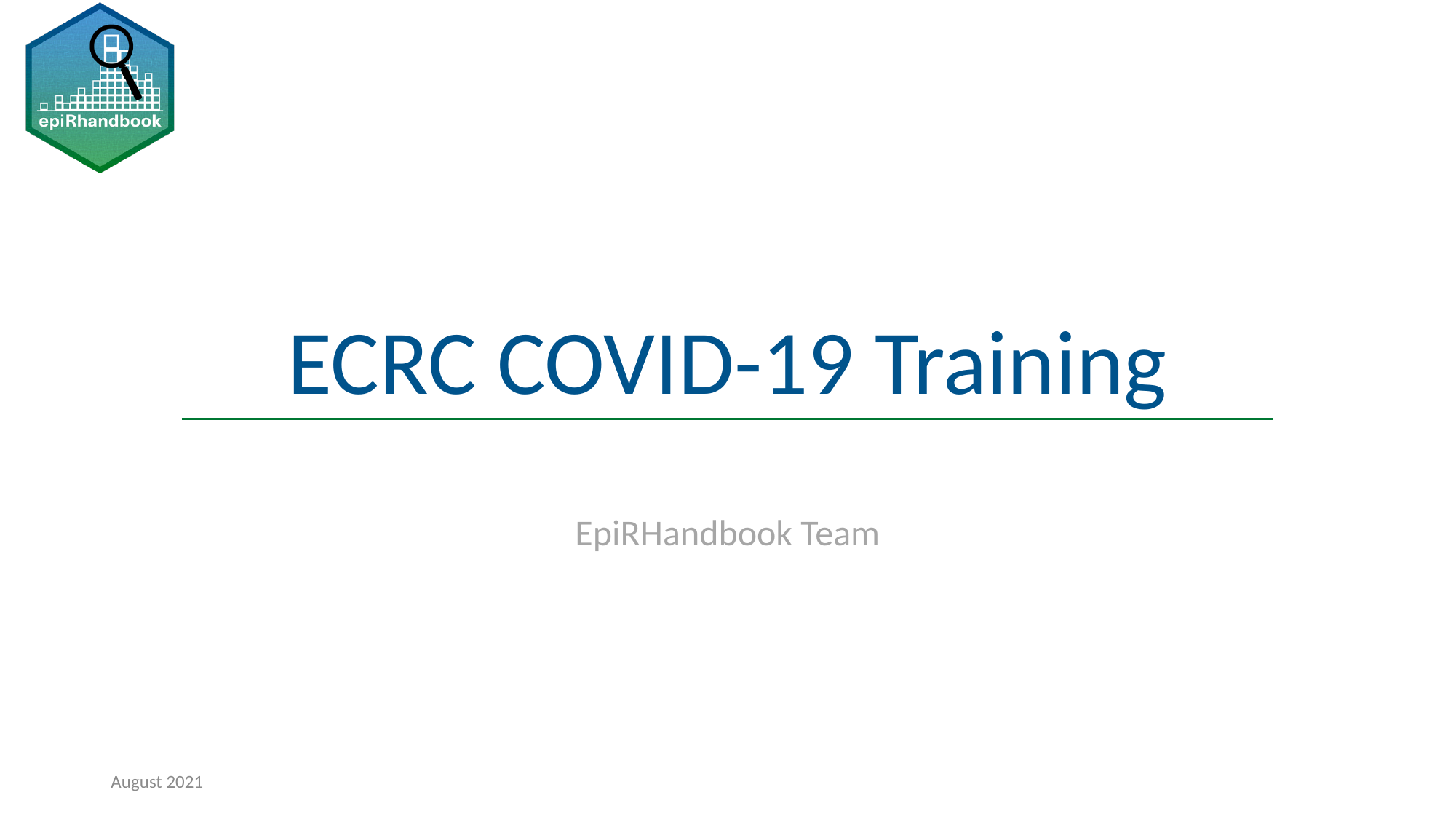

# ECRC COVID-19 Training
EpiRHandbook Team
August 2021